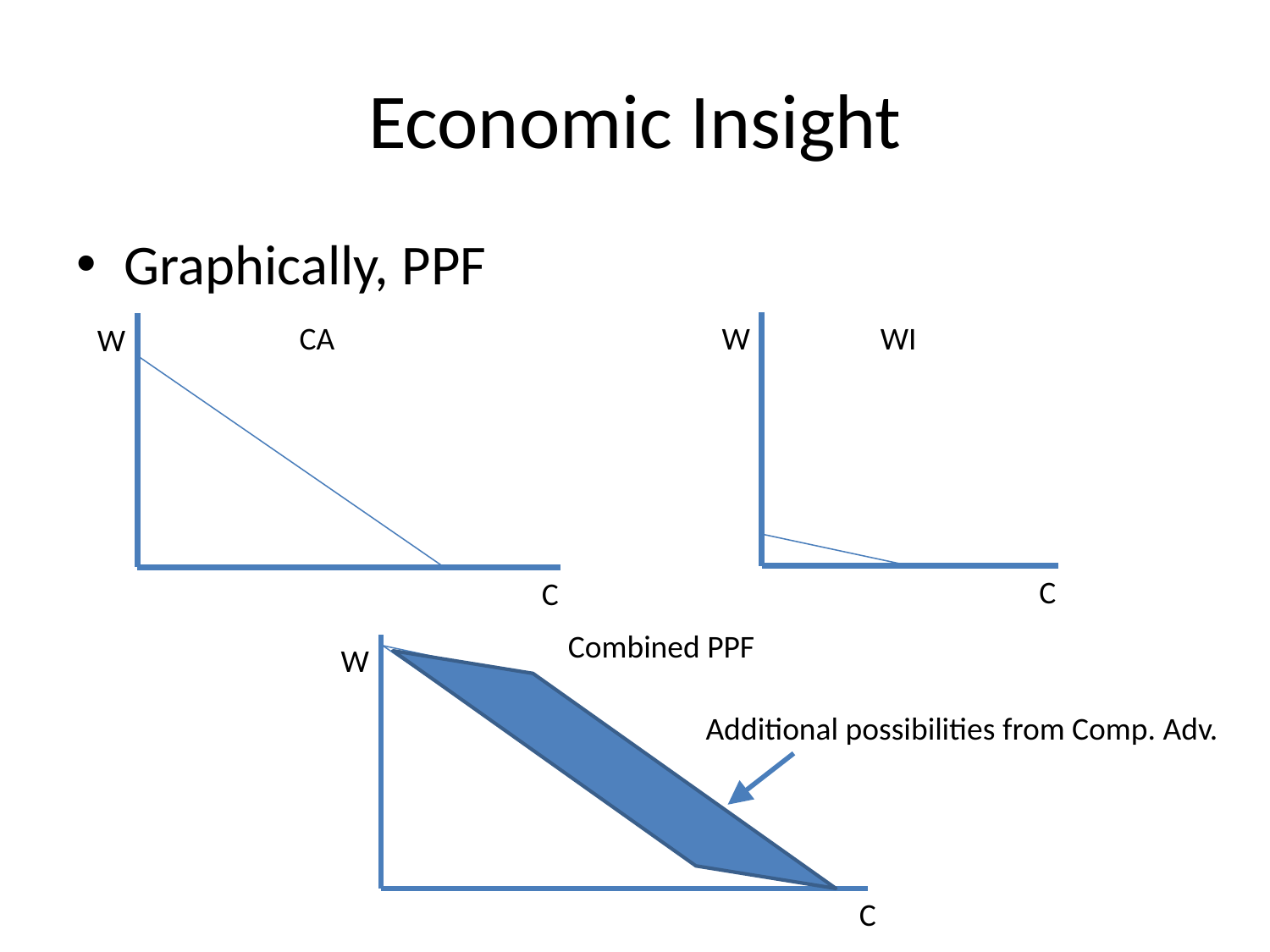

# Economic Insight
Graphically, PPF

CA
W
WI
W
C
C
Combined PPF
W

Additional possibilities from Comp. Adv.
C